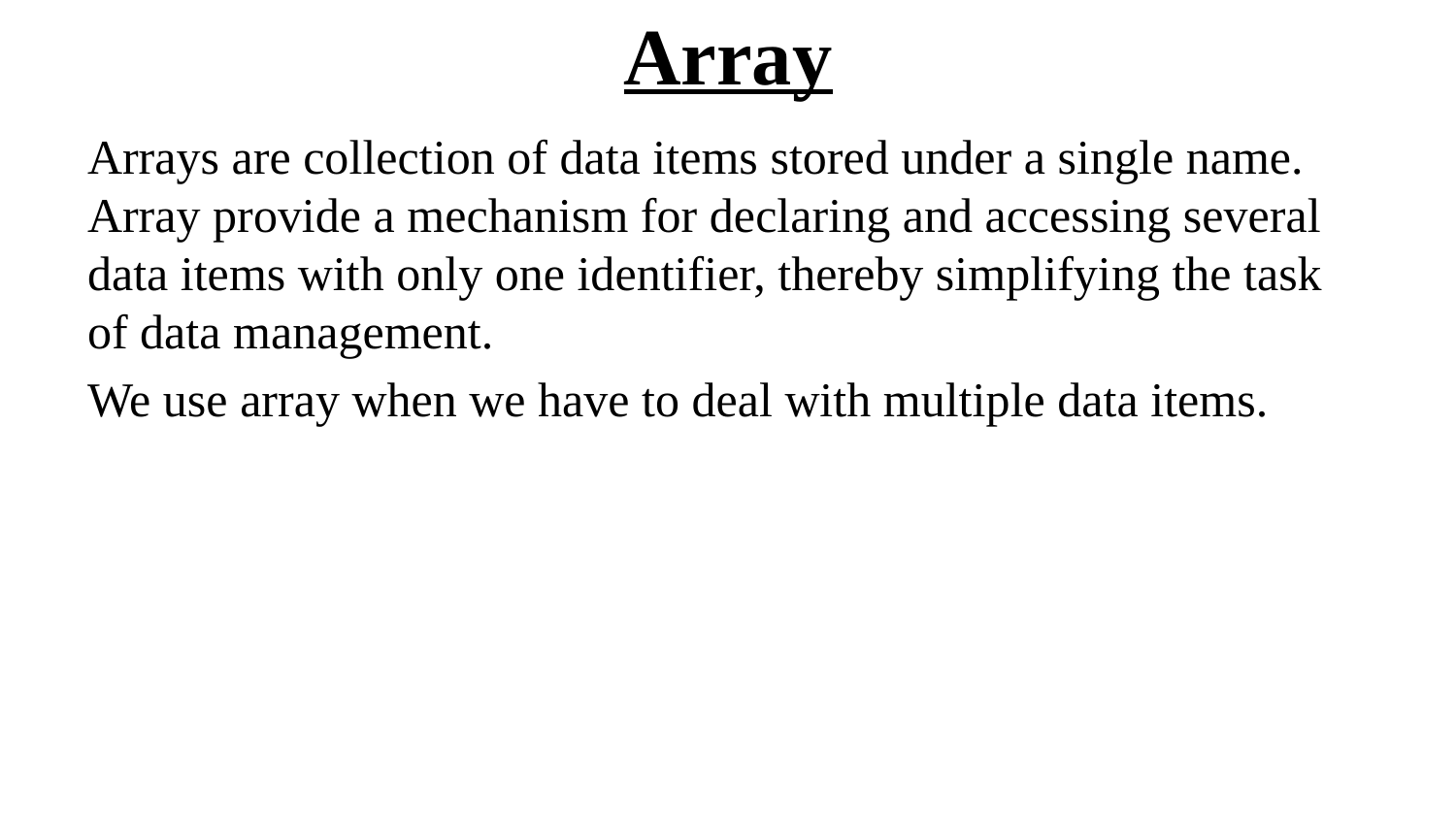

# Array
Arrays are collection of data items stored under a single name. Array provide a mechanism for declaring and accessing several data items with only one identifier, thereby simplifying the task of data management.
We use array when we have to deal with multiple data items.